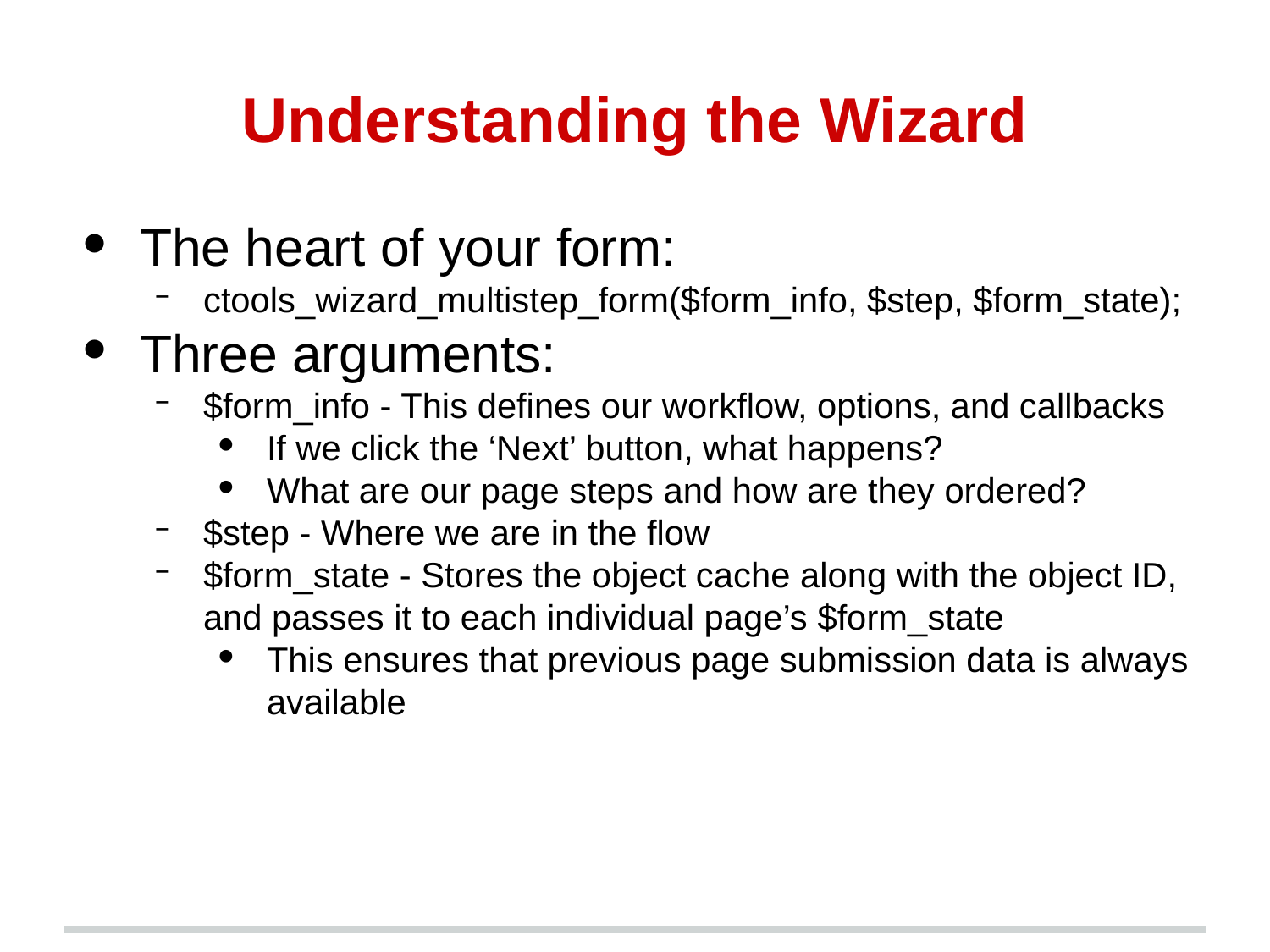

# Understanding the Wizard
The heart of your form:
ctools_wizard_multistep_form($form_info, $step, $form_state);
Three arguments:
$form_info - This defines our workflow, options, and callbacks
If we click the ‘Next’ button, what happens?
What are our page steps and how are they ordered?
$step - Where we are in the flow
$form_state - Stores the object cache along with the object ID, and passes it to each individual page’s $form_state
This ensures that previous page submission data is always available